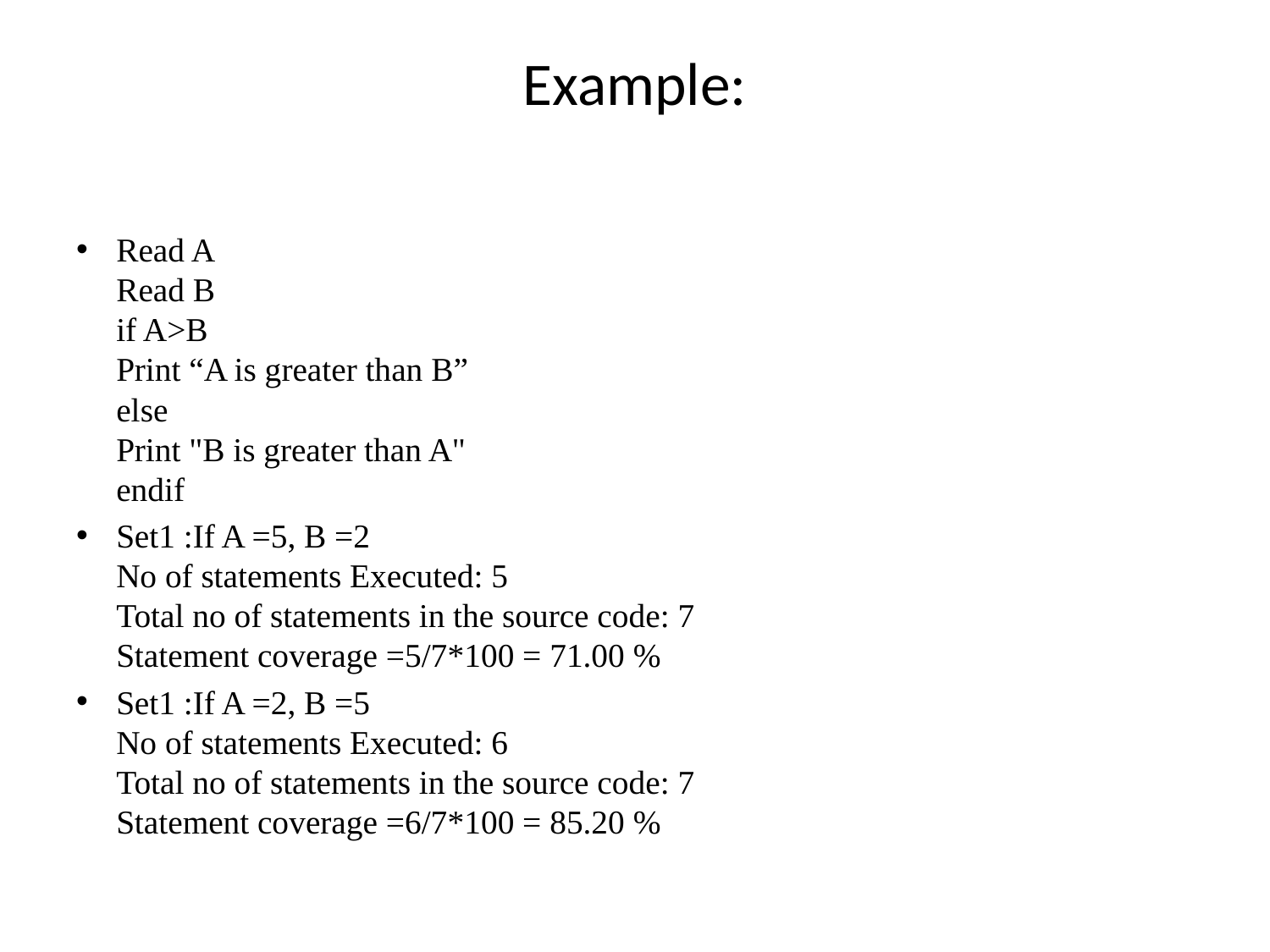

# Example:
Read A
Read B
if A>B
Print “A is greater than B”
else
Print "B is greater than A"
endif
Set1 :If A =5, B =2
No of statements Executed: 5
Total no of statements in the source code: 7
Statement coverage =5/7*100 = 71.00 %
Set1 :If A =2, B =5
No of statements Executed: 6
Total no of statements in the source code: 7
Statement coverage =6/7*100 = 85.20 %